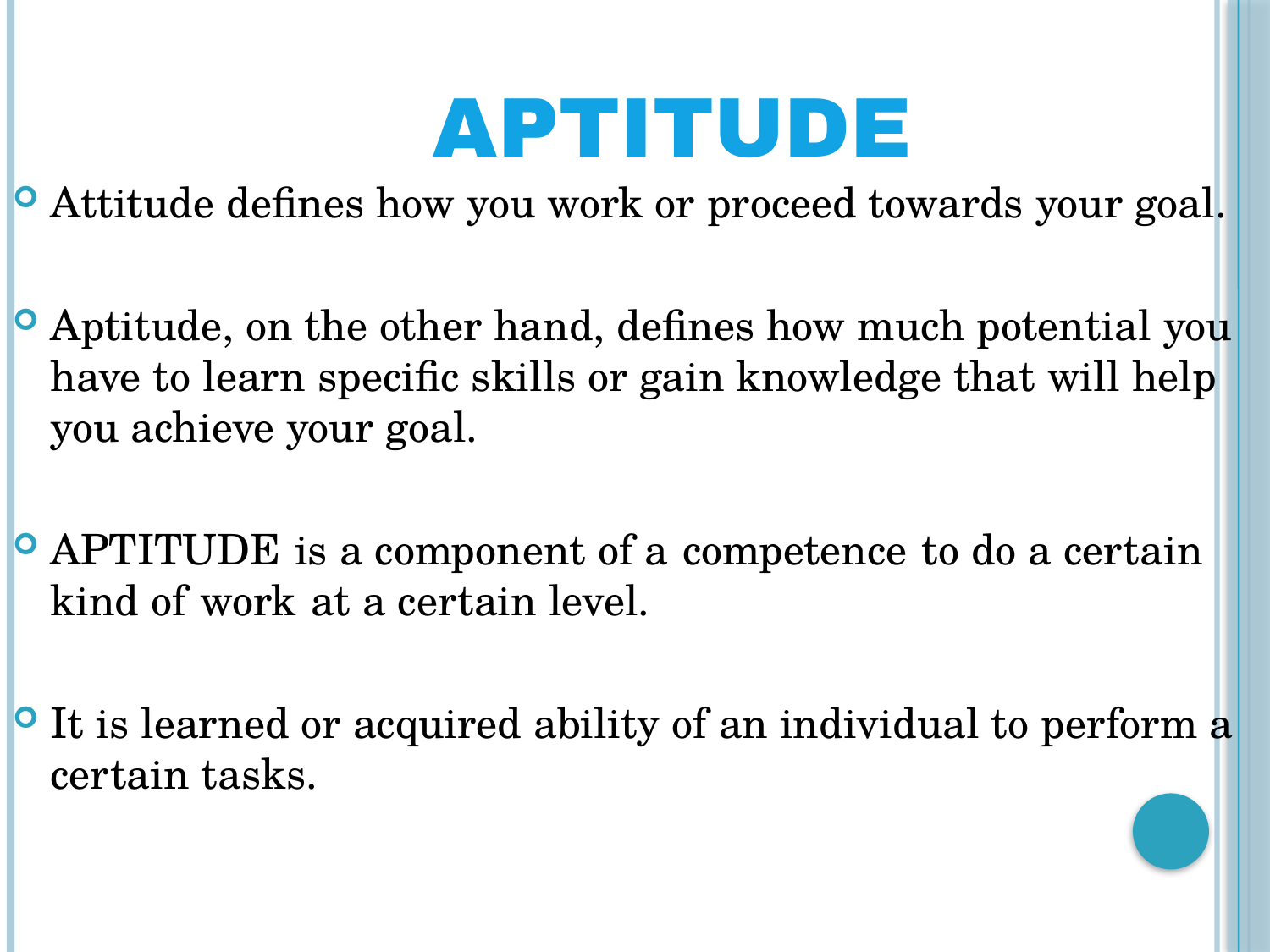

# APTITUDE
Attitude defines how you work or proceed towards your goal.

Aptitude, on the other hand, defines how much potential you have to learn specific skills or gain knowledge that will help you achieve your goal.

APTITUDE is a component of a competence to do a certain kind of work at a certain level.

It is learned or acquired ability of an individual to perform a certain tasks.